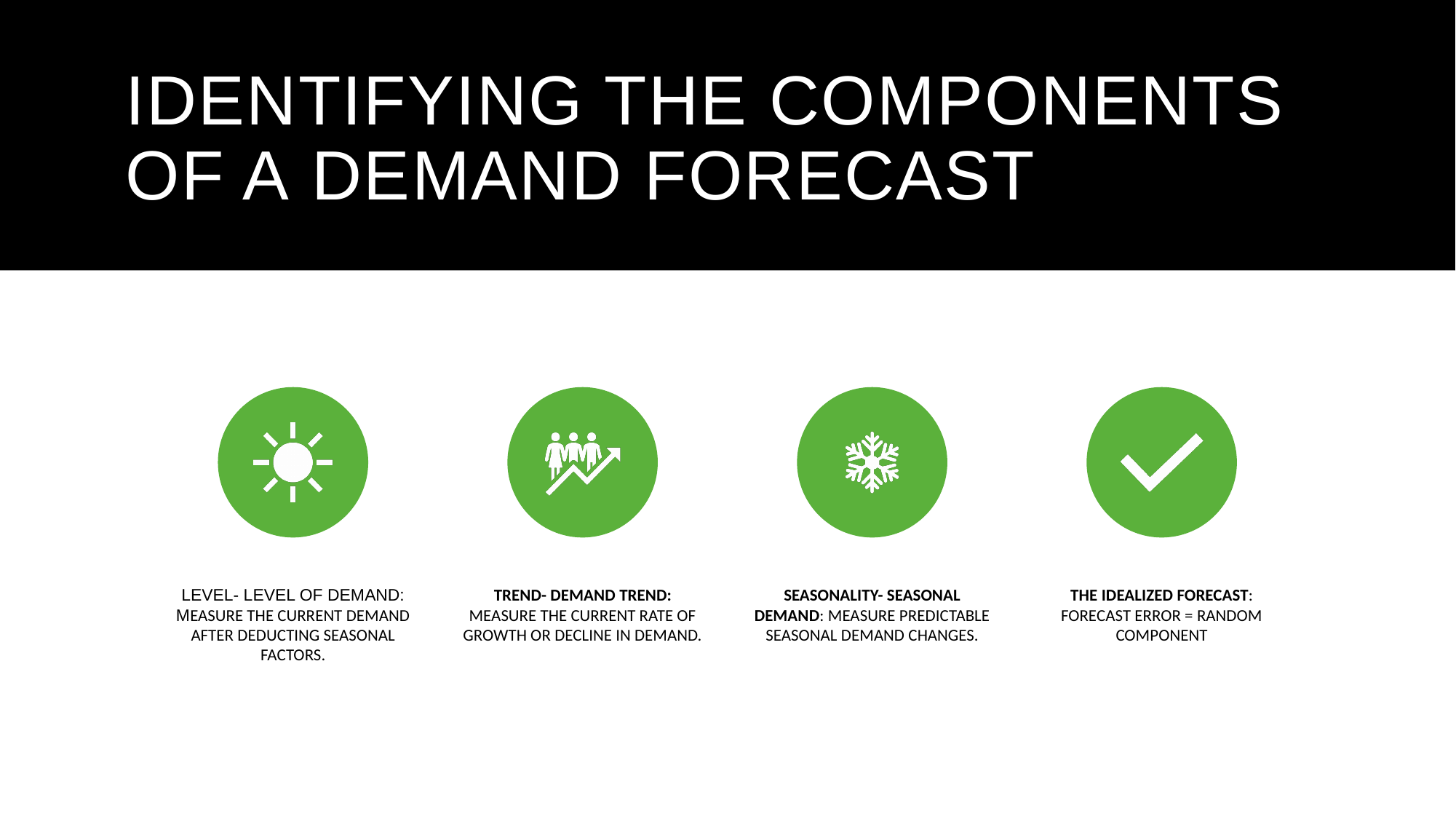

# Identifying THE COMPONENTS OF a DEMAND FORECAST
Level- level of demand: measure the current demand after deducting seasonal factors.
Trend- demand trend: measure the current rate of growth or decline in demand.
Seasonality- seasonal demand: measure predictable seasonal demand changes.
The idealized forecast: forecast error = random component